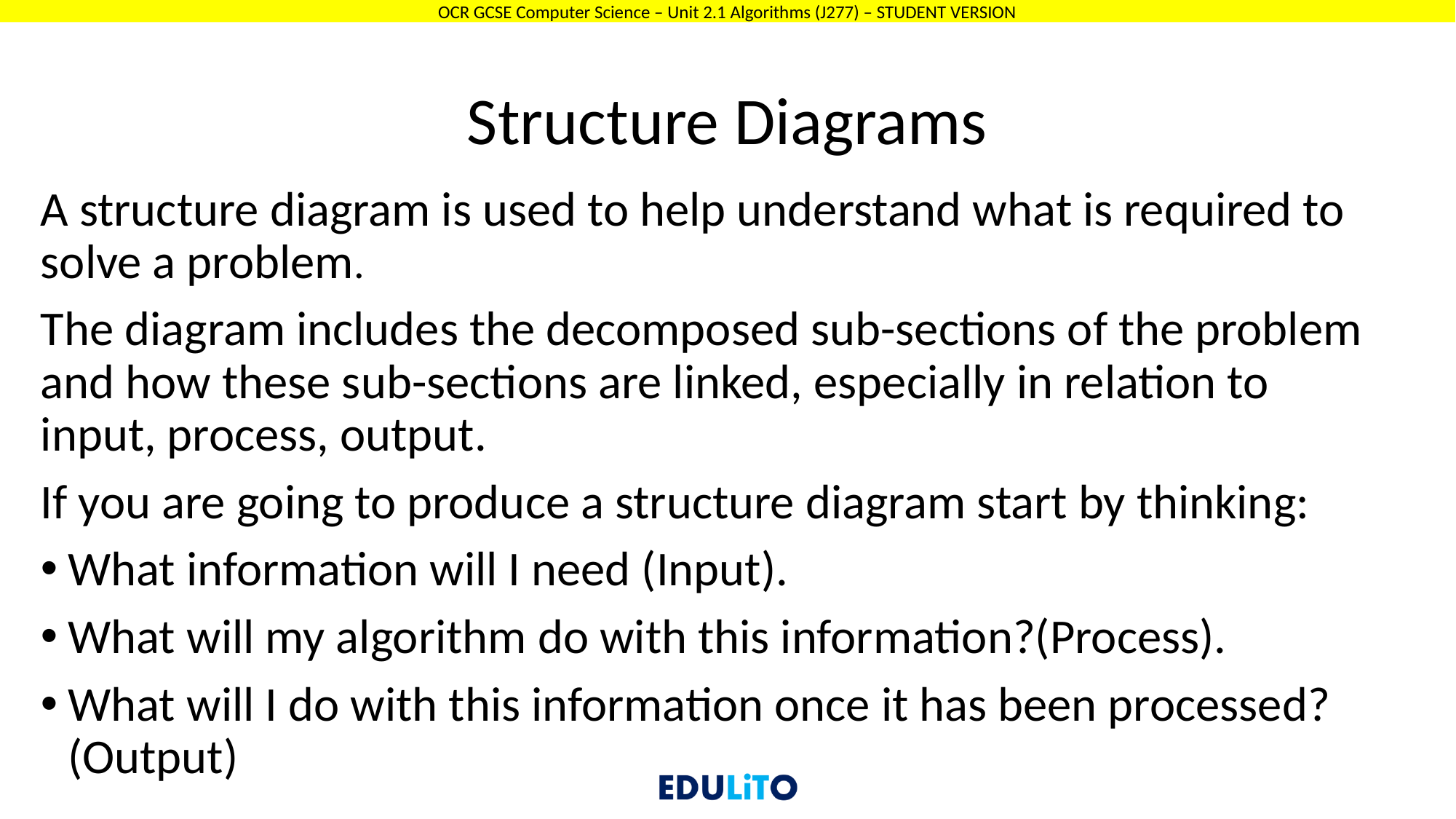

# Structure Diagrams
A structure diagram is used to help understand what is required to solve a problem.
The diagram includes the decomposed sub-sections of the problem and how these sub-sections are linked, especially in relation to input, process, output.
If you are going to produce a structure diagram start by thinking:
What information will I need (Input).
What will my algorithm do with this information?(Process).
What will I do with this information once it has been processed? (Output)